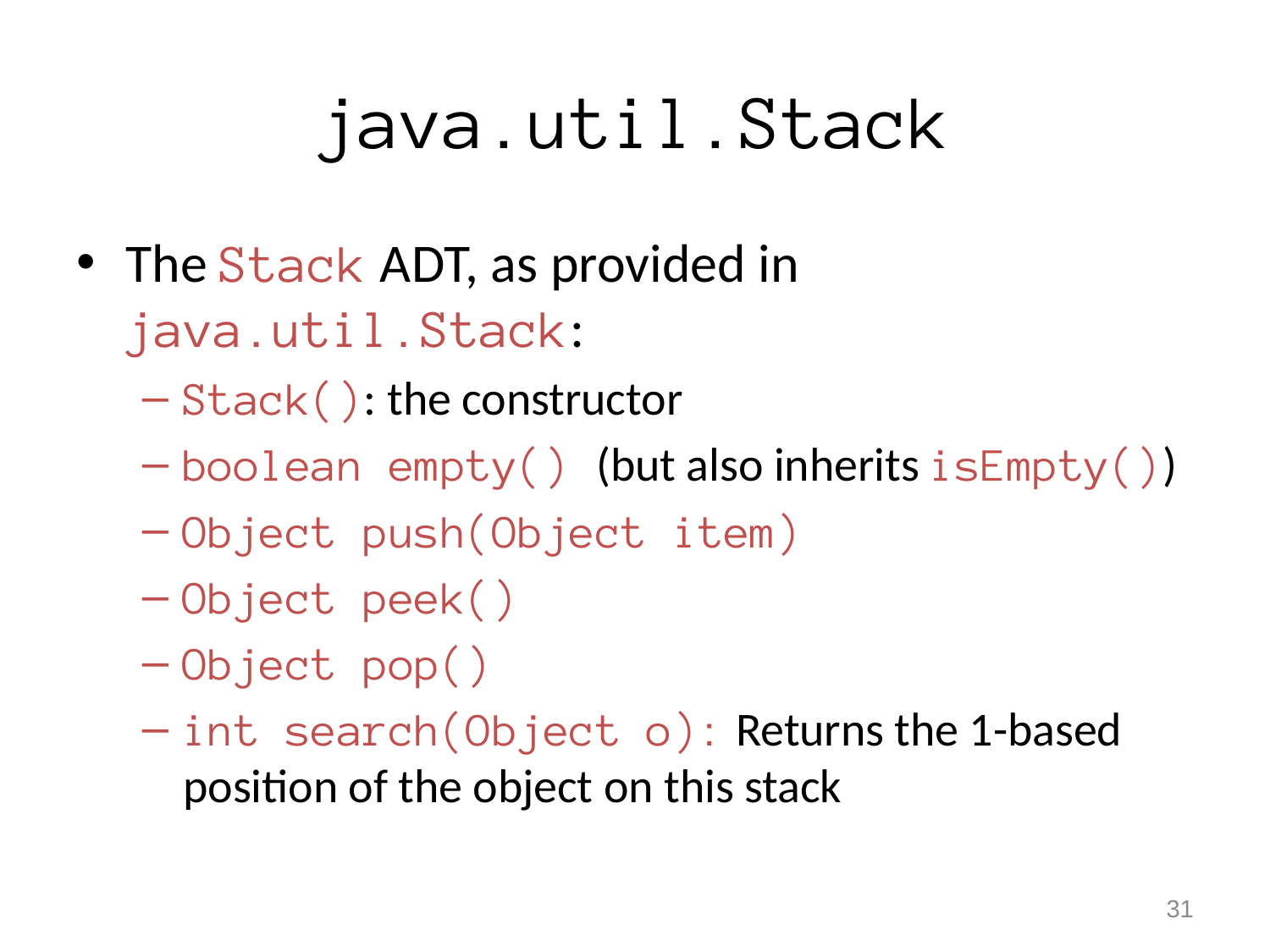

# java.util.Stack
The Stack ADT, as provided in java.util.Stack:
Stack(): the constructor
boolean empty() (but also inherits isEmpty())
Object push(Object item)
Object peek()
Object pop()
int search(Object o): Returns the 1-based position of the object on this stack
31